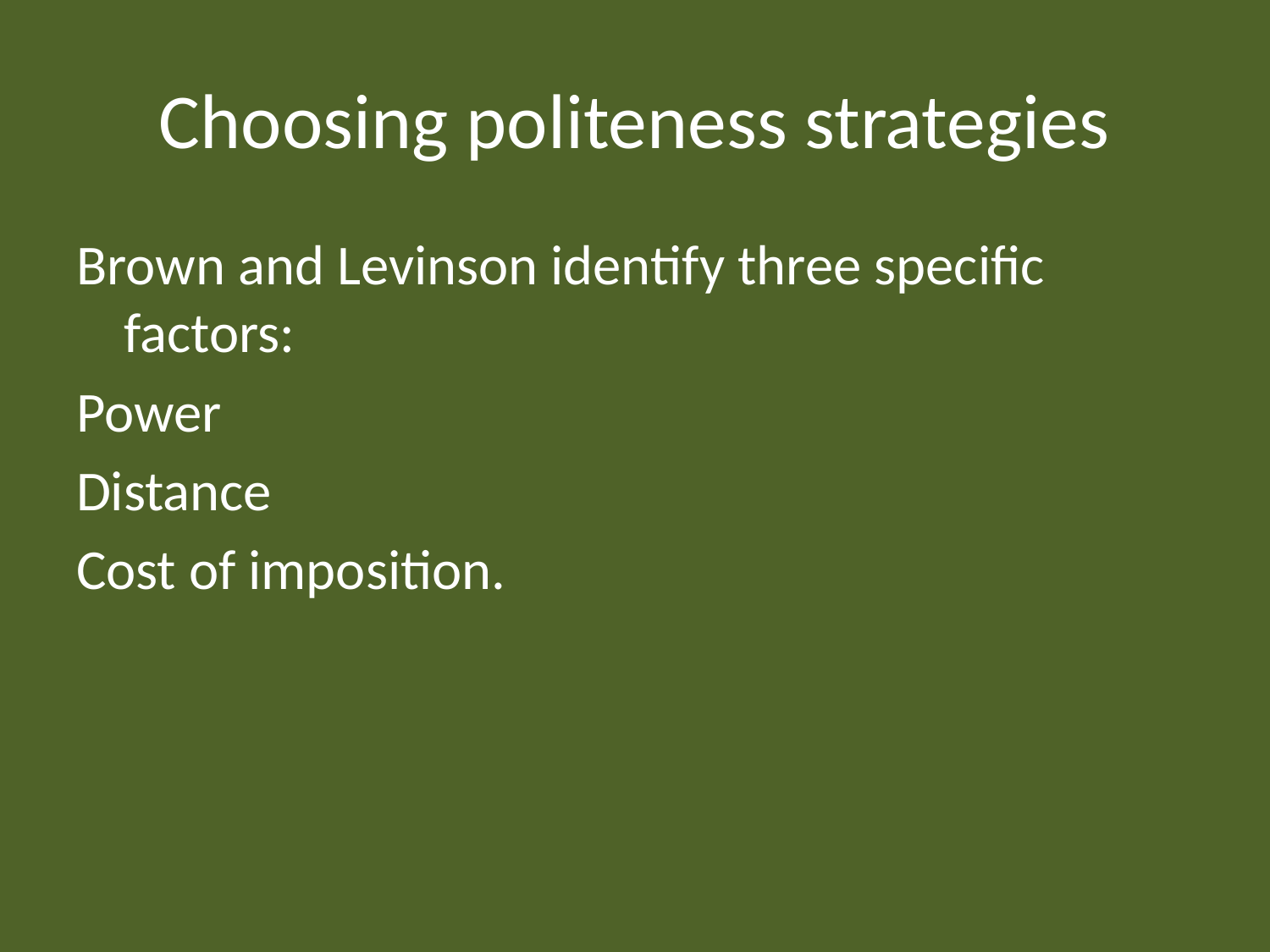

# Choosing politeness strategies
Brown and Levinson identify three specific factors:
Power
Distance
Cost of imposition.